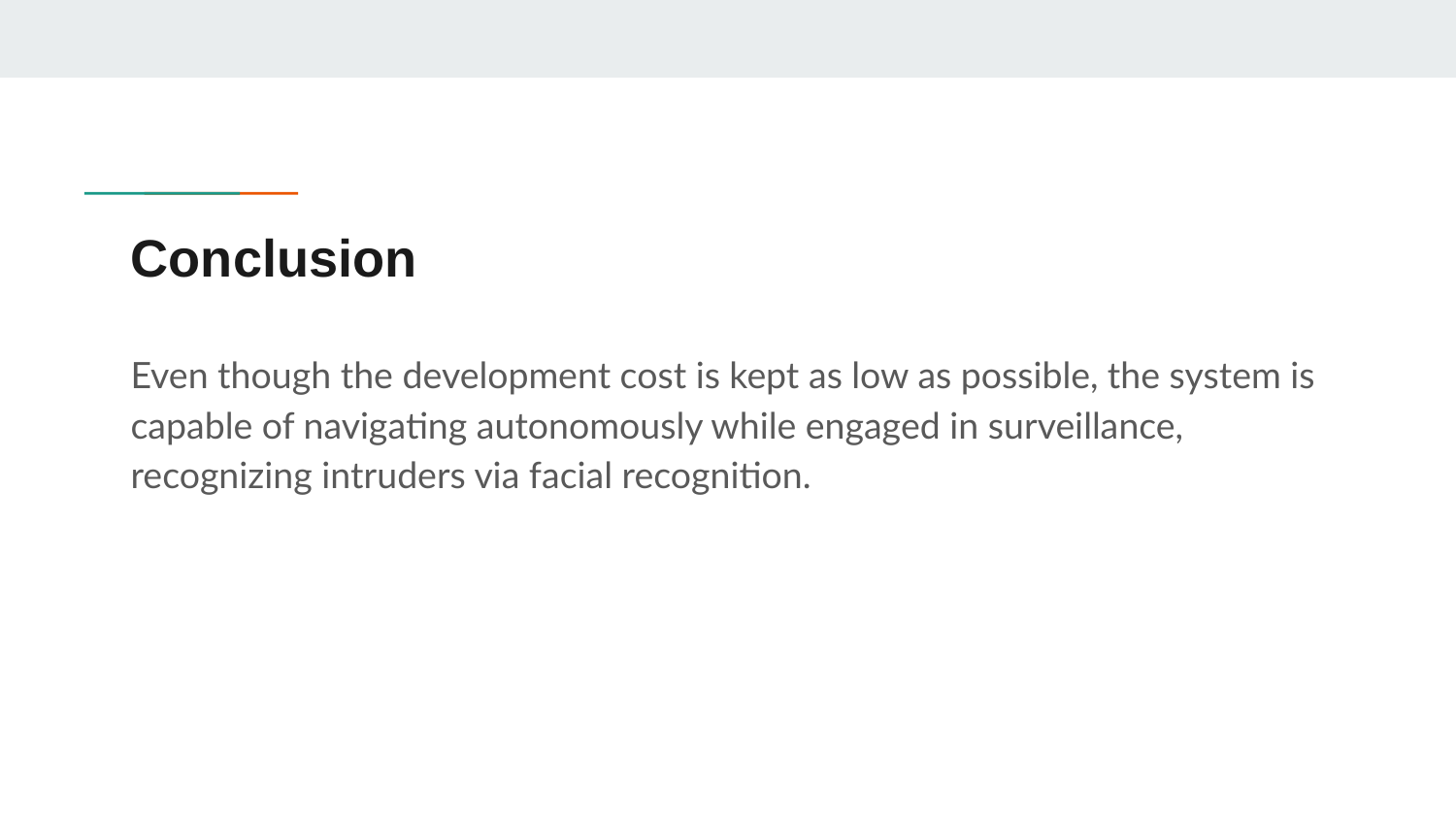

# Conclusion
Even though the development cost is kept as low as possible, the system is capable of navigating autonomously while engaged in surveillance, recognizing intruders via facial recognition.